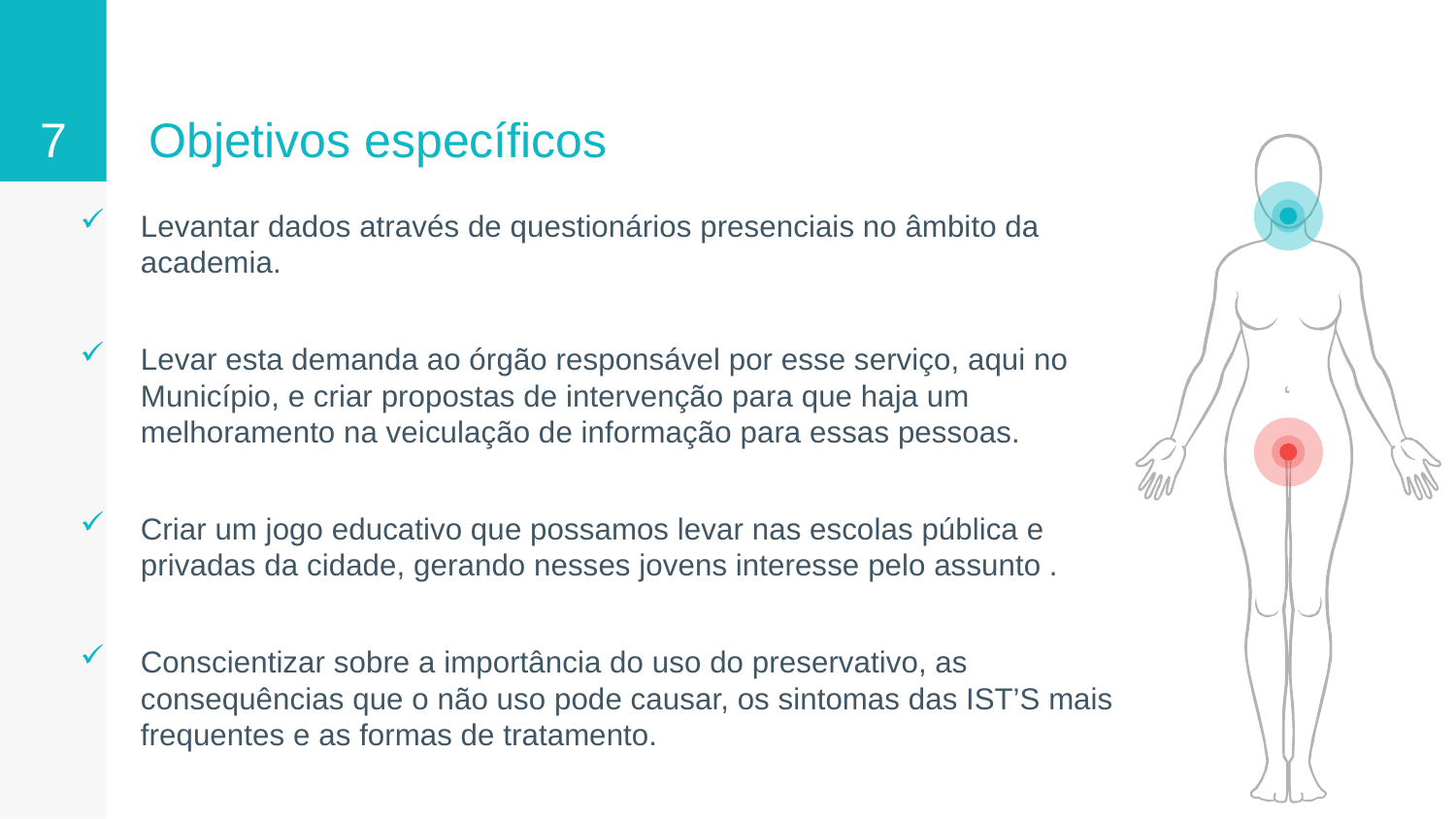

7
# Objetivos específicos

Levantar dados através de questionários presenciais no âmbito da academia.

Levar esta demanda ao órgão responsável por esse serviço, aqui no Município, e criar propostas de intervenção para que haja um melhoramento na veiculação de informação para essas pessoas.

Criar um jogo educativo que possamos levar nas escolas pública e privadas da cidade, gerando nesses jovens interesse pelo assunto .

Conscientizar sobre a importância do uso do preservativo, as consequências que o não uso pode causar, os sintomas das IST’S mais frequentes e as formas de tratamento.